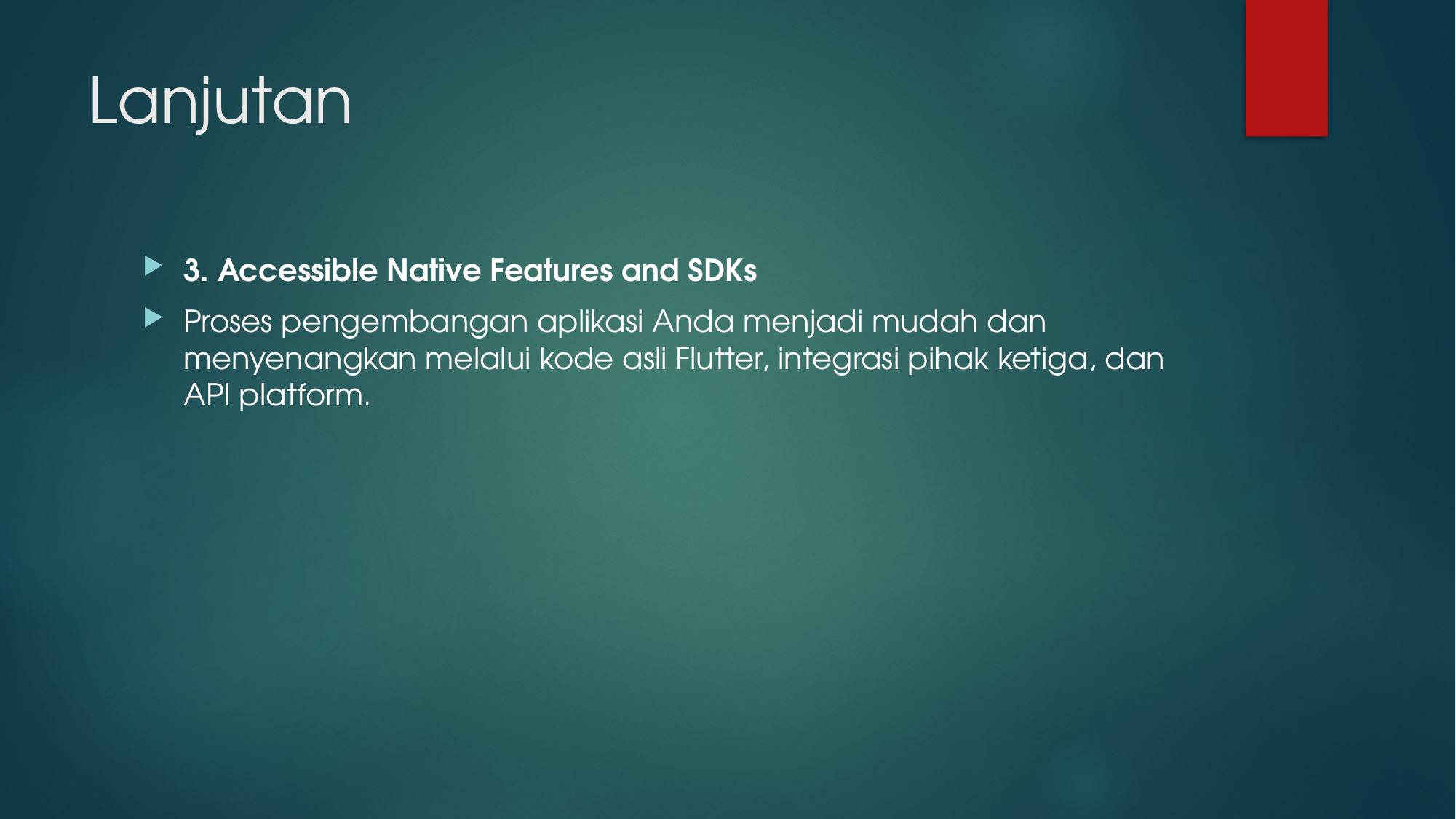

# Lanjutan
3. Accessible Native Features and SDKs
Proses pengembangan aplikasi Anda menjadi mudah dan menyenangkan melalui kode asli Flutter, integrasi pihak ketiga, dan API platform.